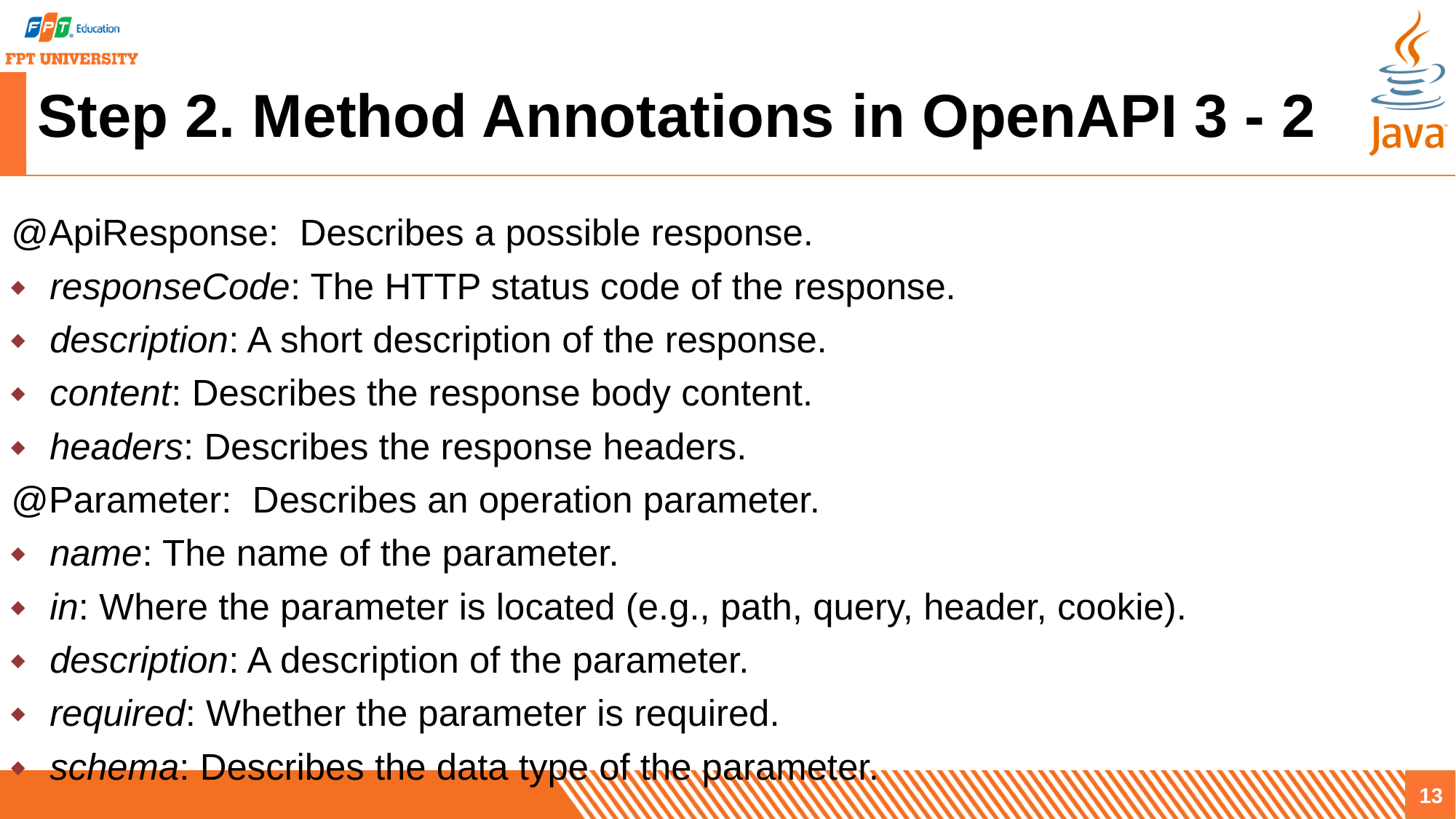

# Step 2. Method Annotations in OpenAPI 3 - 2
@ApiResponse:  Describes a possible response.
responseCode: The HTTP status code of the response.
description: A short description of the response.
content: Describes the response body content.
headers: Describes the response headers.
@Parameter:  Describes an operation parameter.
name: The name of the parameter.
in: Where the parameter is located (e.g., path, query, header, cookie).
description: A description of the parameter.
required: Whether the parameter is required.
schema: Describes the data type of the parameter.
13